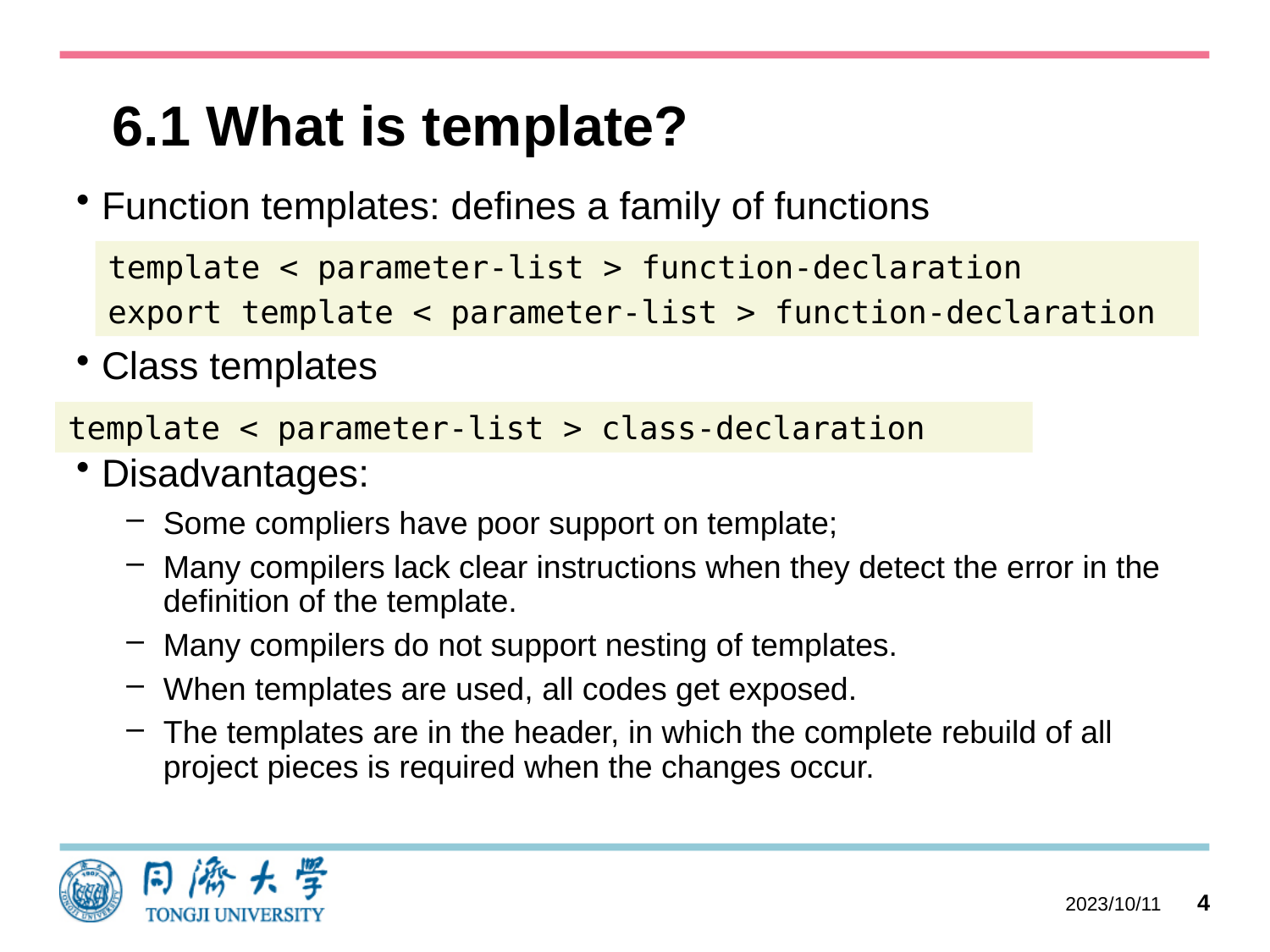

6.1 What is template?
Function templates: defines a family of functions

Class templates

Disadvantages:
Some compliers have poor support on template;
Many compilers lack clear instructions when they detect the error in the definition of the template.
Many compilers do not support nesting of templates.
When templates are used, all codes get exposed.
The templates are in the header, in which the complete rebuild of all project pieces is required when the changes occur.

template < parameter-list > function-declaration
export template < parameter-list > function-declaration
template < parameter-list > class-declaration
2023/10/11
4